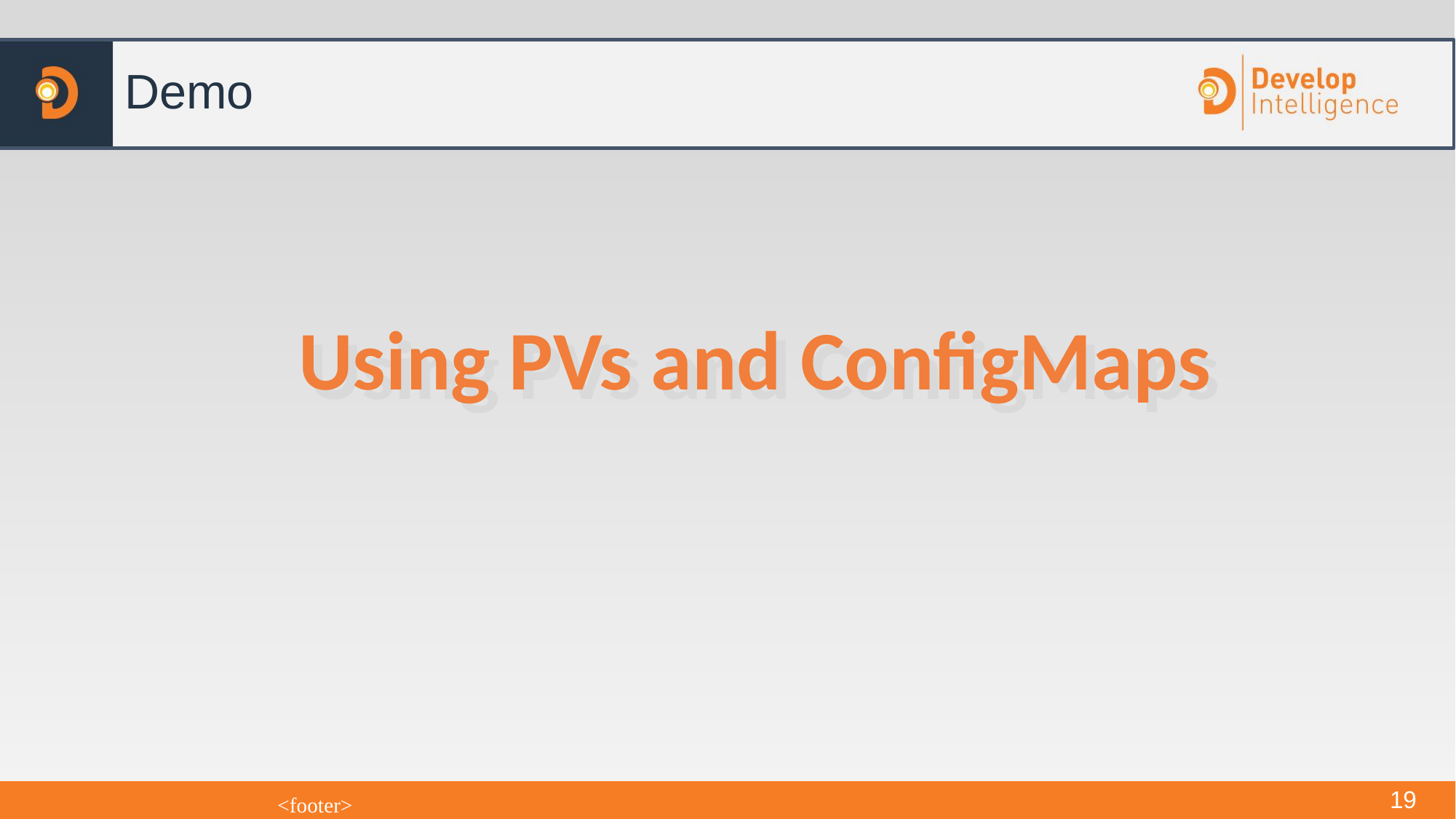

# Demo

Using PVs and ConfigMaps
Using PVs and ConfigMaps
19